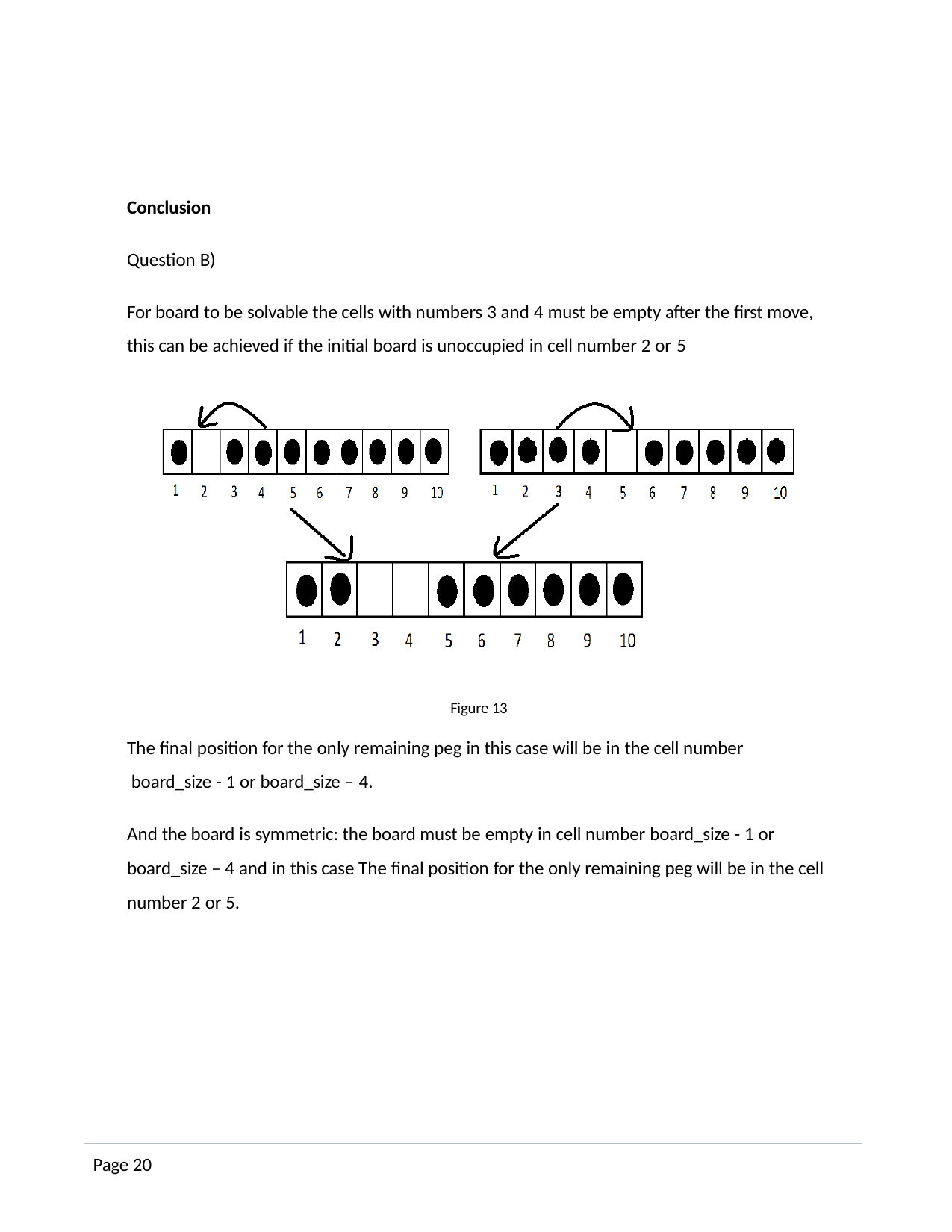

Conclusion

Question B)

For board to be solvable the cells with numbers 3 and 4 must be empty after the first move,  this can be achieved if the initial board is unoccupied in cell number 2 or 5

Figure 13
The final position for the only remaining peg in this case will be in the cell number  board_size - 1 or board_size – 4.

And the board is symmetric: the board must be empty in cell number board_size - 1 or  board_size – 4 and in this case The final position for the only remaining peg will be in the cell  number 2 or 5.
Page 20